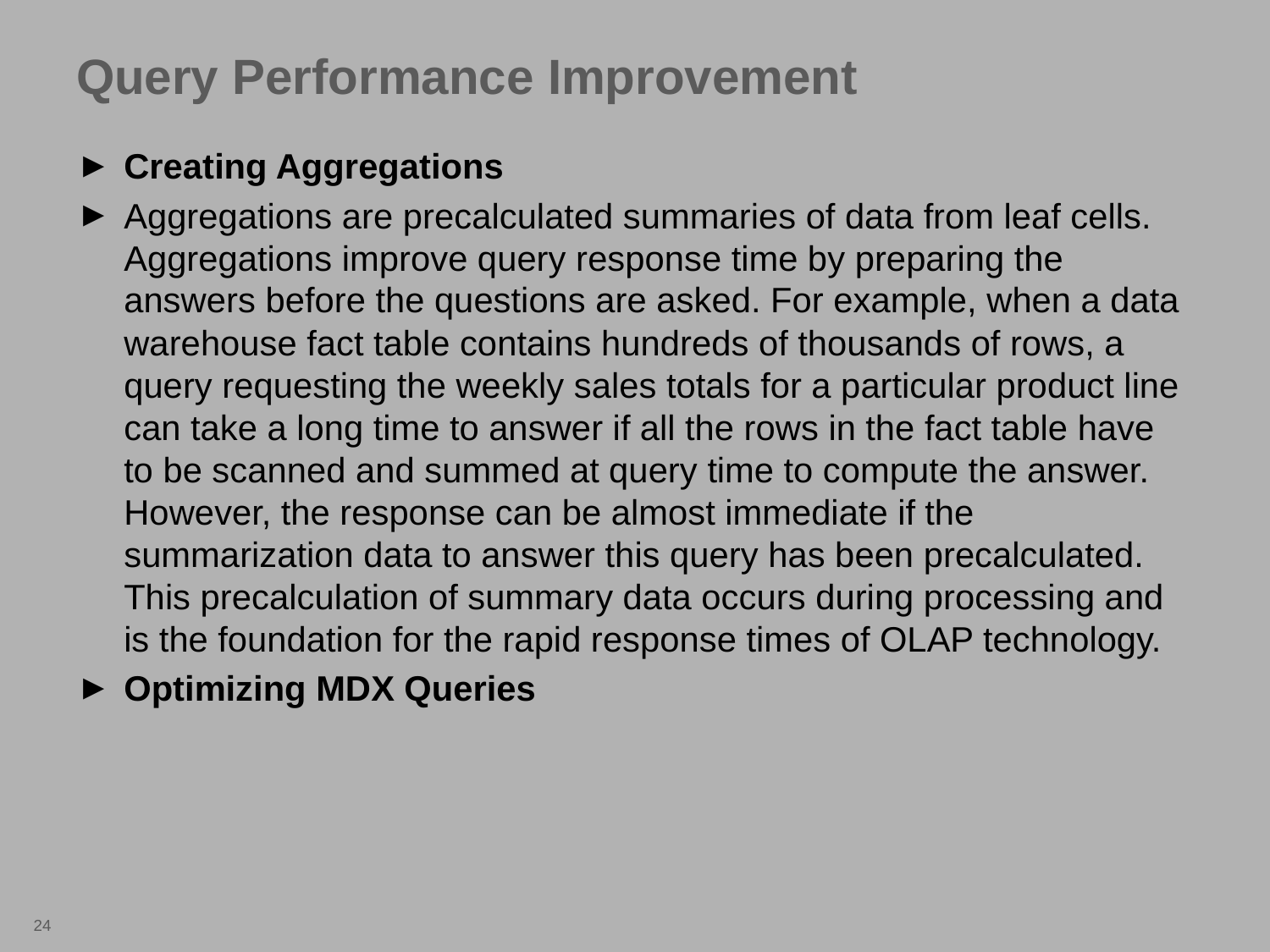

Query Performance Improvement
Creating Aggregations
Aggregations are precalculated summaries of data from leaf cells. Aggregations improve query response time by preparing the answers before the questions are asked. For example, when a data warehouse fact table contains hundreds of thousands of rows, a query requesting the weekly sales totals for a particular product line can take a long time to answer if all the rows in the fact table have to be scanned and summed at query time to compute the answer. However, the response can be almost immediate if the summarization data to answer this query has been precalculated. This precalculation of summary data occurs during processing and is the foundation for the rapid response times of OLAP technology.
Optimizing MDX Queries